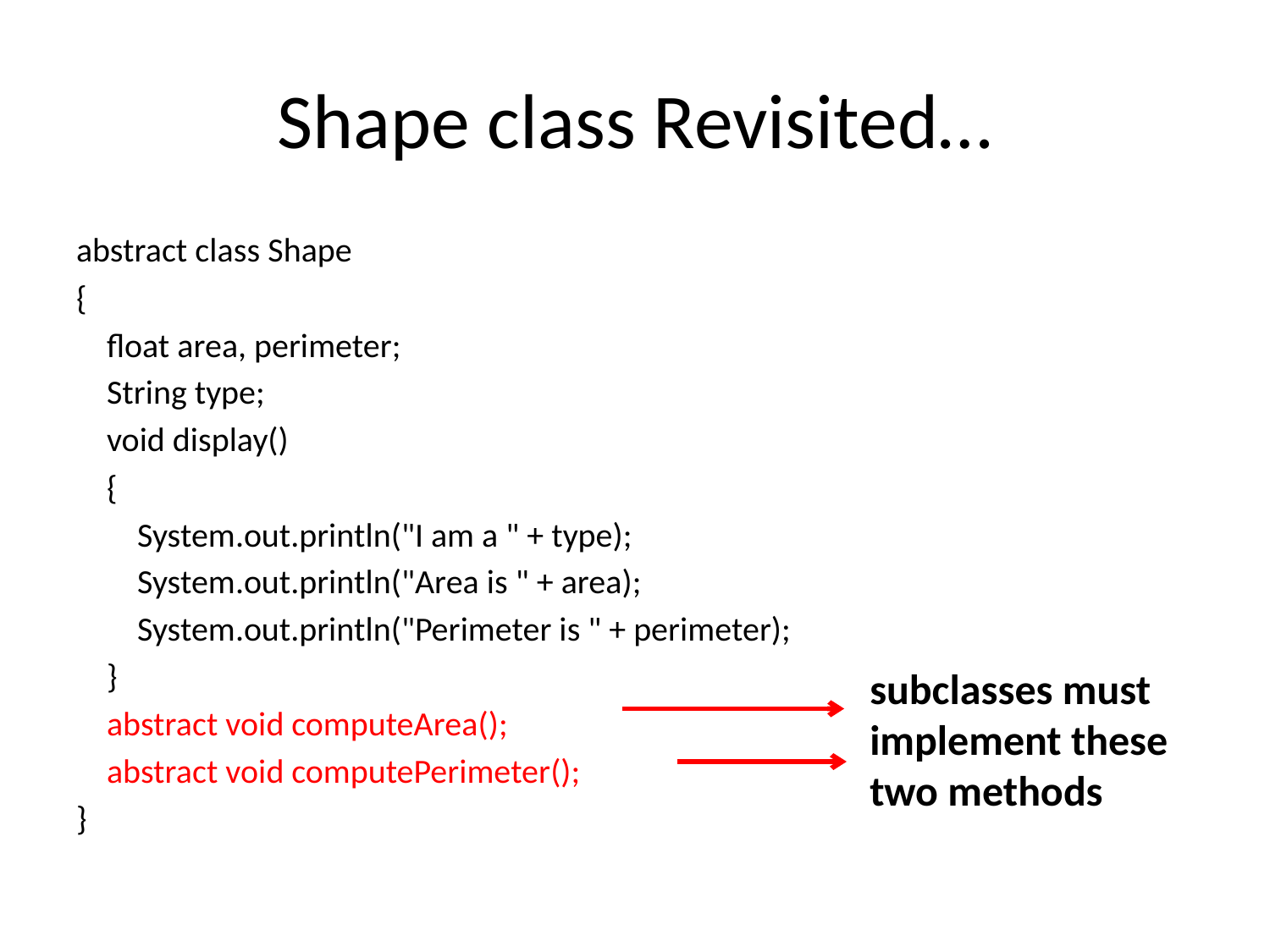

# Shape class Revisited…
abstract class Shape
{
    float area, perimeter;
    String type;
    void display()
    {
        System.out.println("I am a " + type);
        System.out.println("Area is " + area);
        System.out.println("Perimeter is " + perimeter);
    }
    abstract void computeArea();
    abstract void computePerimeter();
}
subclasses must implement these two methods